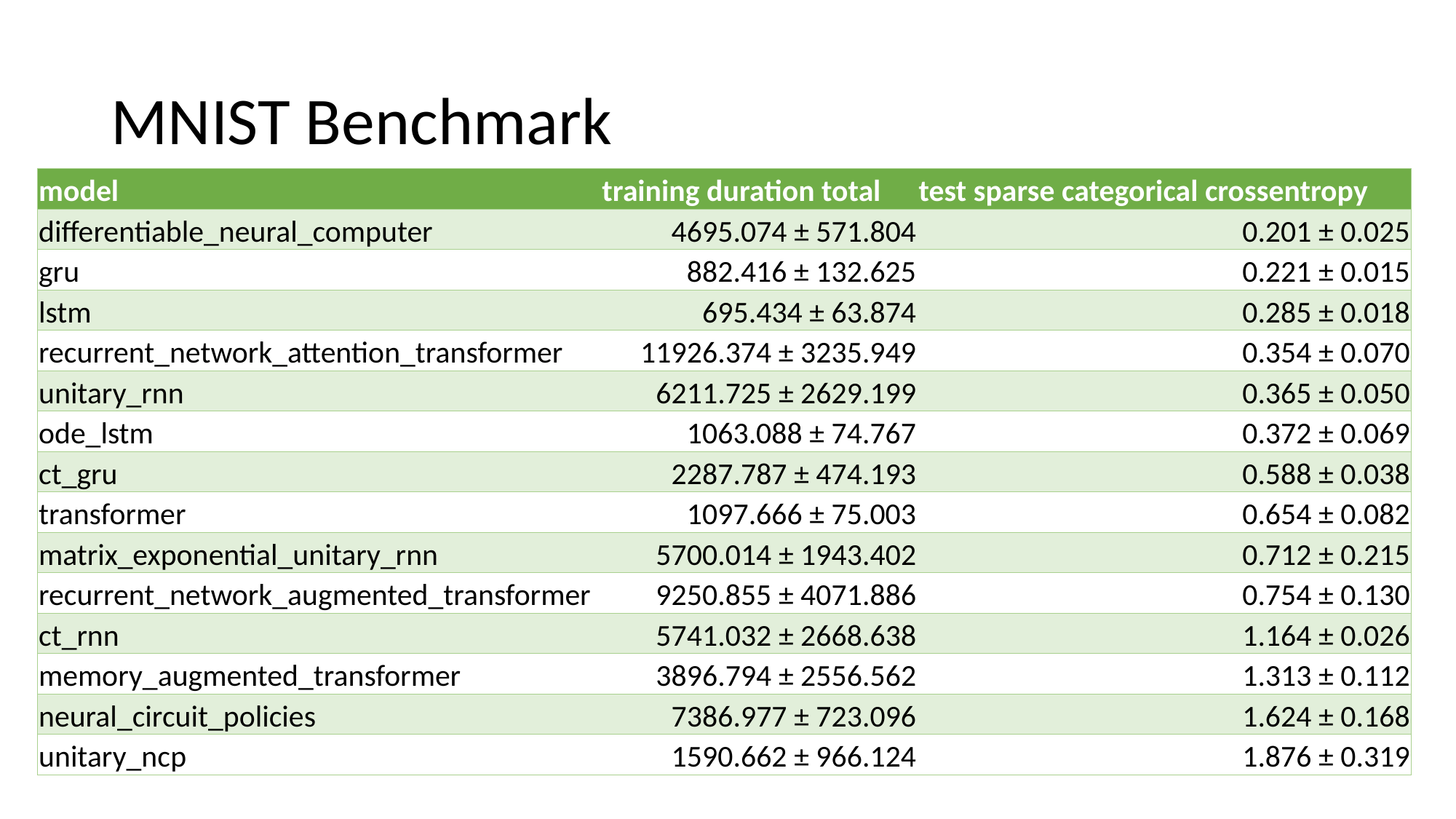

# MNIST Benchmark
| model | training duration total | test sparse categorical crossentropy |
| --- | --- | --- |
| differentiable\_neural\_computer | 4695.074 ± 571.804 | 0.201 ± 0.025 |
| gru | 882.416 ± 132.625 | 0.221 ± 0.015 |
| lstm | 695.434 ± 63.874 | 0.285 ± 0.018 |
| recurrent\_network\_attention\_transformer | 11926.374 ± 3235.949 | 0.354 ± 0.070 |
| unitary\_rnn | 6211.725 ± 2629.199 | 0.365 ± 0.050 |
| ode\_lstm | 1063.088 ± 74.767 | 0.372 ± 0.069 |
| ct\_gru | 2287.787 ± 474.193 | 0.588 ± 0.038 |
| transformer | 1097.666 ± 75.003 | 0.654 ± 0.082 |
| matrix\_exponential\_unitary\_rnn | 5700.014 ± 1943.402 | 0.712 ± 0.215 |
| recurrent\_network\_augmented\_transformer | 9250.855 ± 4071.886 | 0.754 ± 0.130 |
| ct\_rnn | 5741.032 ± 2668.638 | 1.164 ± 0.026 |
| memory\_augmented\_transformer | 3896.794 ± 2556.562 | 1.313 ± 0.112 |
| neural\_circuit\_policies | 7386.977 ± 723.096 | 1.624 ± 0.168 |
| unitary\_ncp | 1590.662 ± 966.124 | 1.876 ± 0.319 |